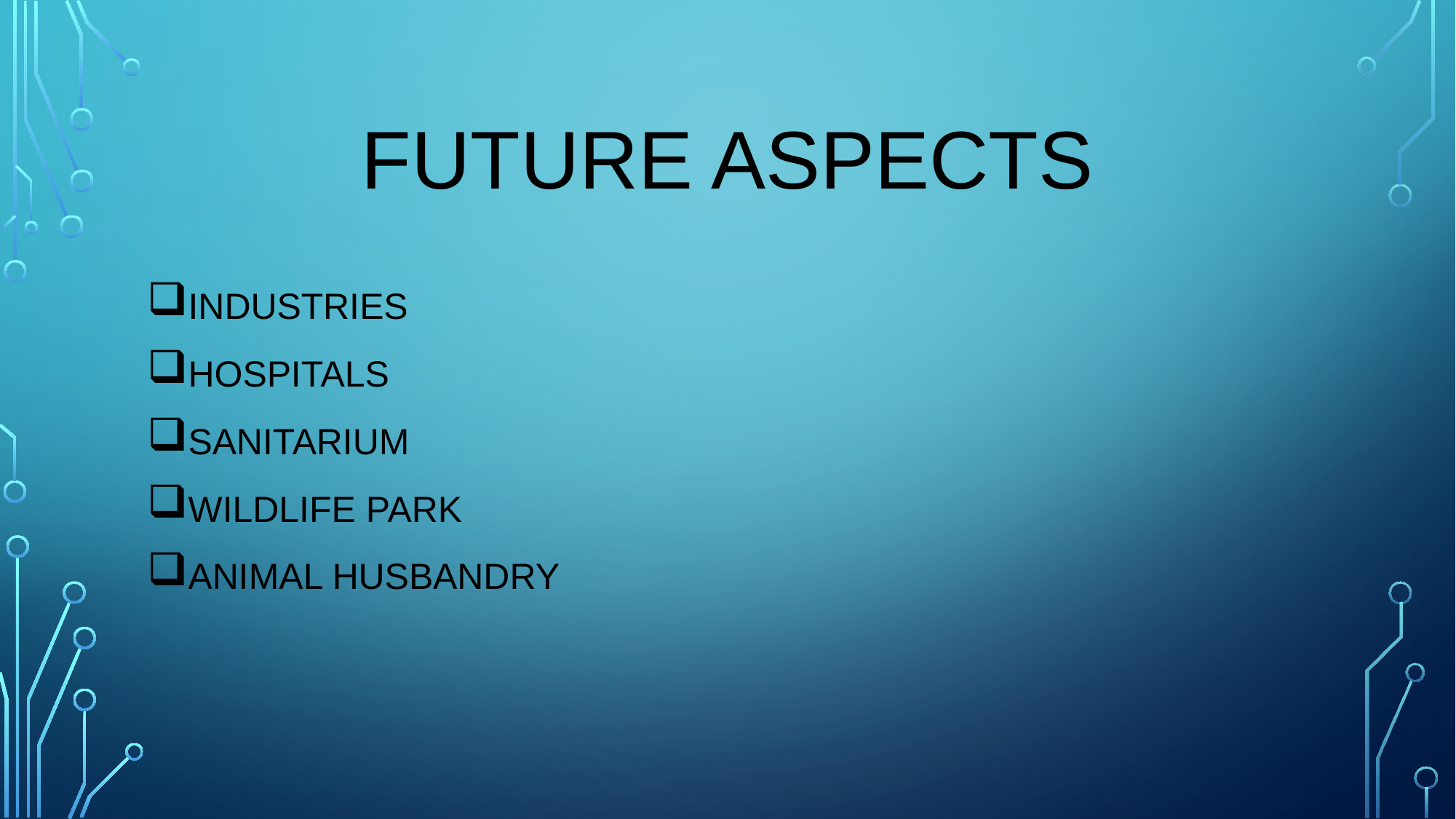

# FUTURE ASPECTS
INDUSTRIES
HOSPITALS
SANITARIUM
WILDLIFE PARK
ANIMAL HUSBANDRY